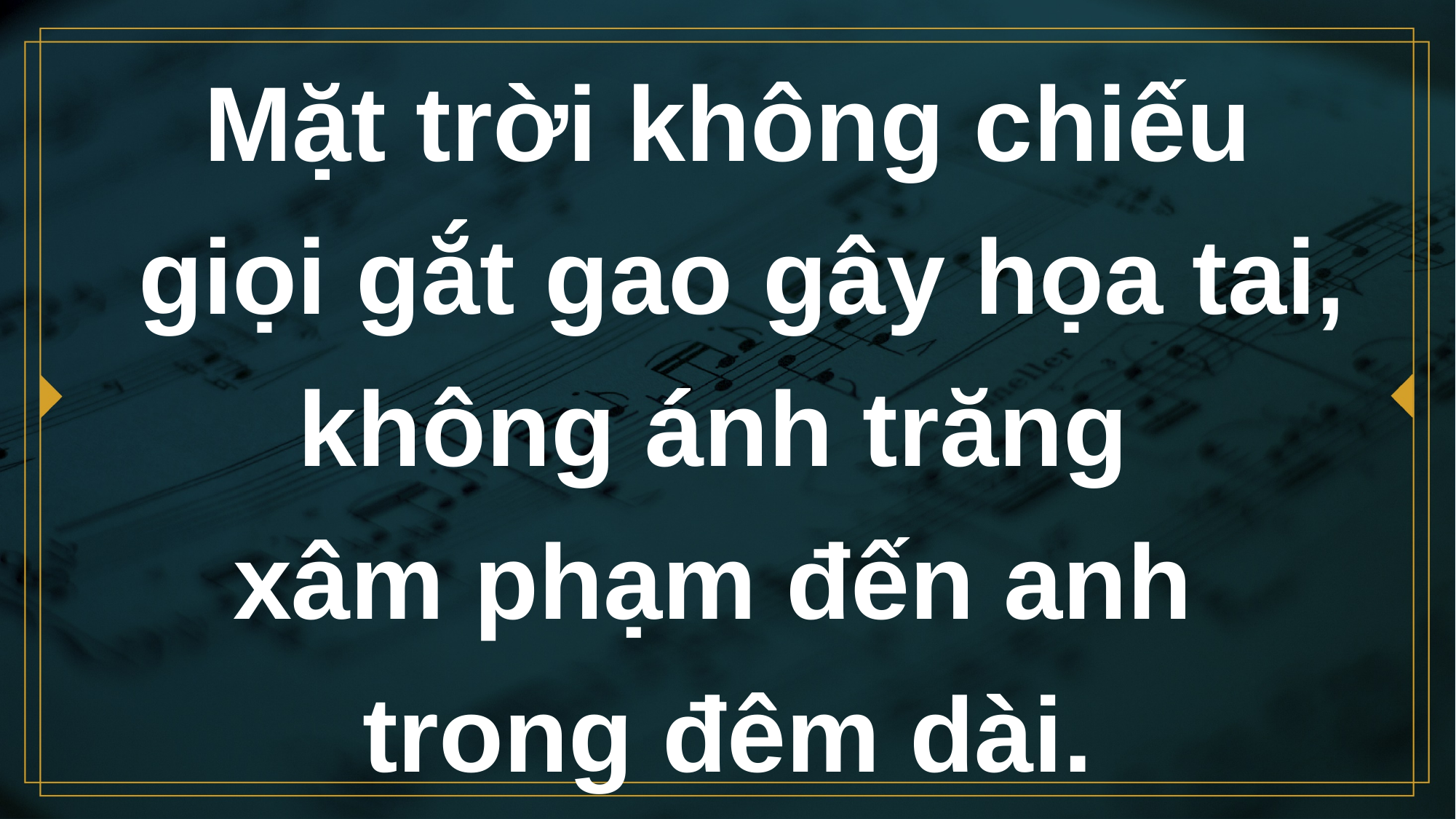

# Mặt trời không chiếu giọi gắt gao gây họa tai, không ánh trăng xâm phạm đến anh trong đêm dài.